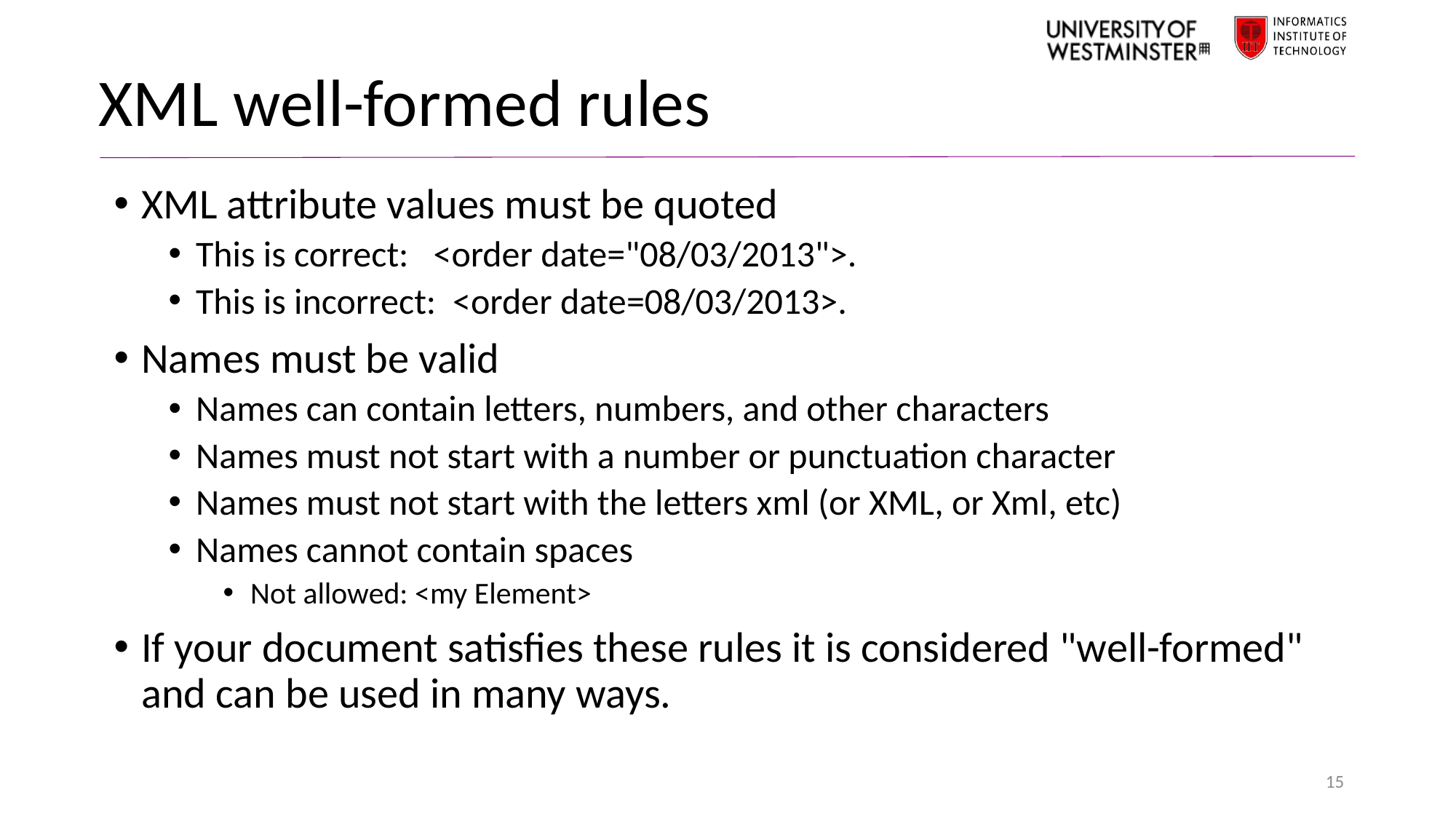

# XML well-formed rules
XML attribute values must be quoted
This is correct:   <order date="08/03/2013">.
This is incorrect:  <order date=08/03/2013>.
Names must be valid
Names can contain letters, numbers, and other characters
Names must not start with a number or punctuation character
Names must not start with the letters xml (or XML, or Xml, etc)
Names cannot contain spaces
Not allowed: <my Element>
If your document satisfies these rules it is considered "well-formed" and can be used in many ways.

15